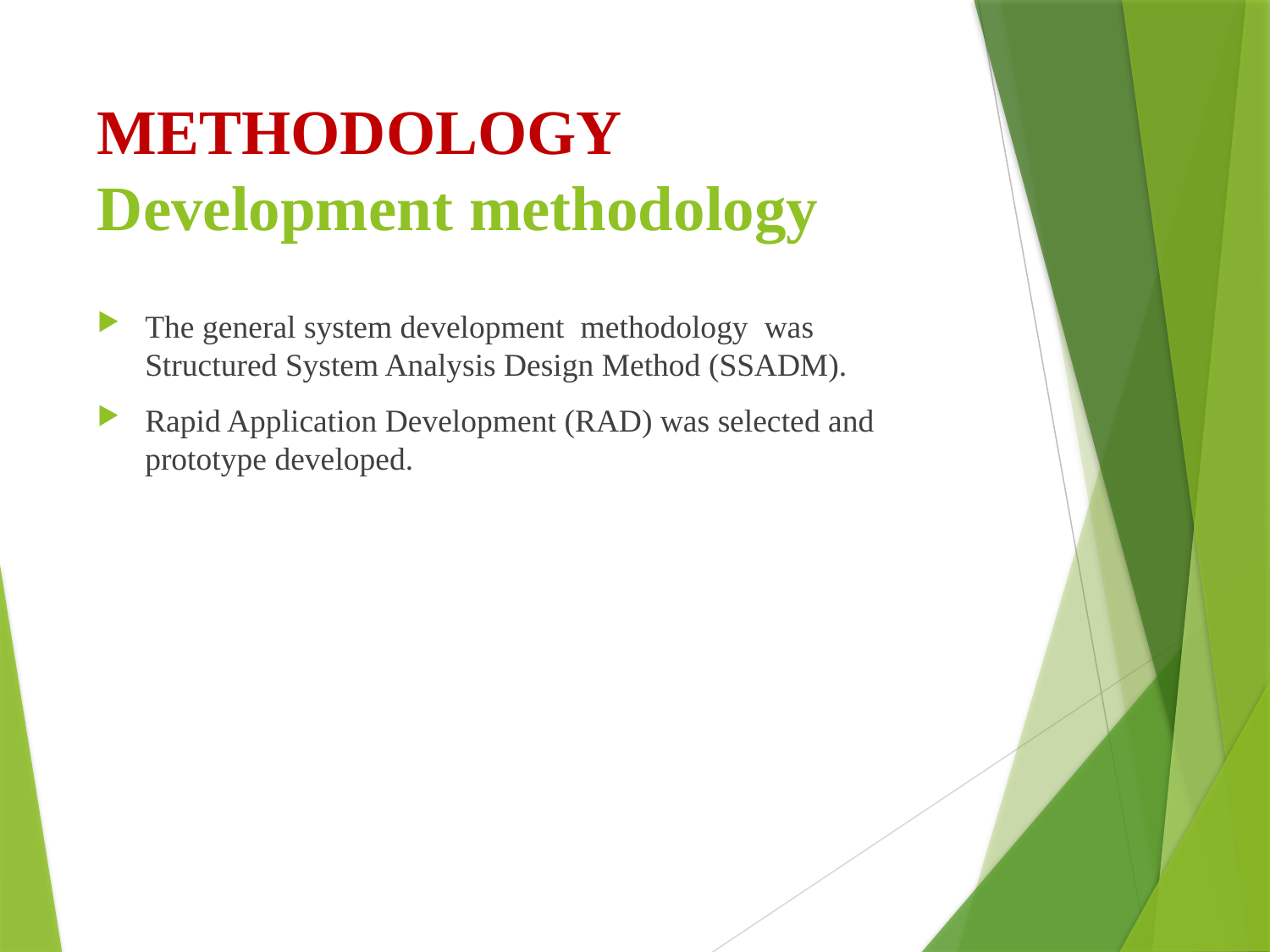

# METHODOLOGY Development methodology
The general system development  methodology  was  Structured System Analysis Design Method (SSADM).
Rapid Application Development (RAD) was selected and prototype developed.